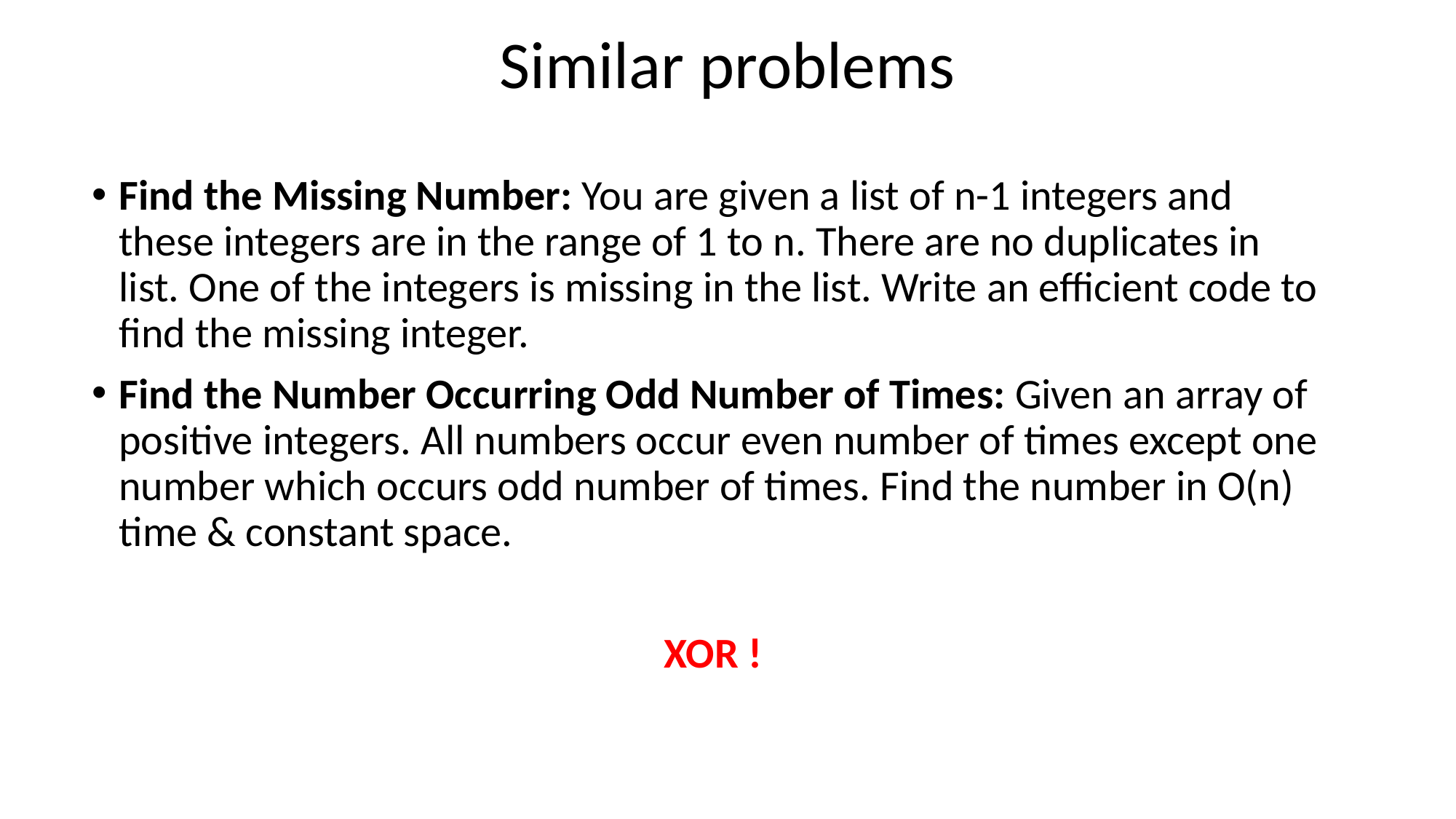

# Similar problems
Find the Missing Number: You are given a list of n-1 integers and these integers are in the range of 1 to n. There are no duplicates in list. One of the integers is missing in the list. Write an efficient code to find the missing integer.
Find the Number Occurring Odd Number of Times: Given an array of positive integers. All numbers occur even number of times except one number which occurs odd number of times. Find the number in O(n) time & constant space.

 XOR !